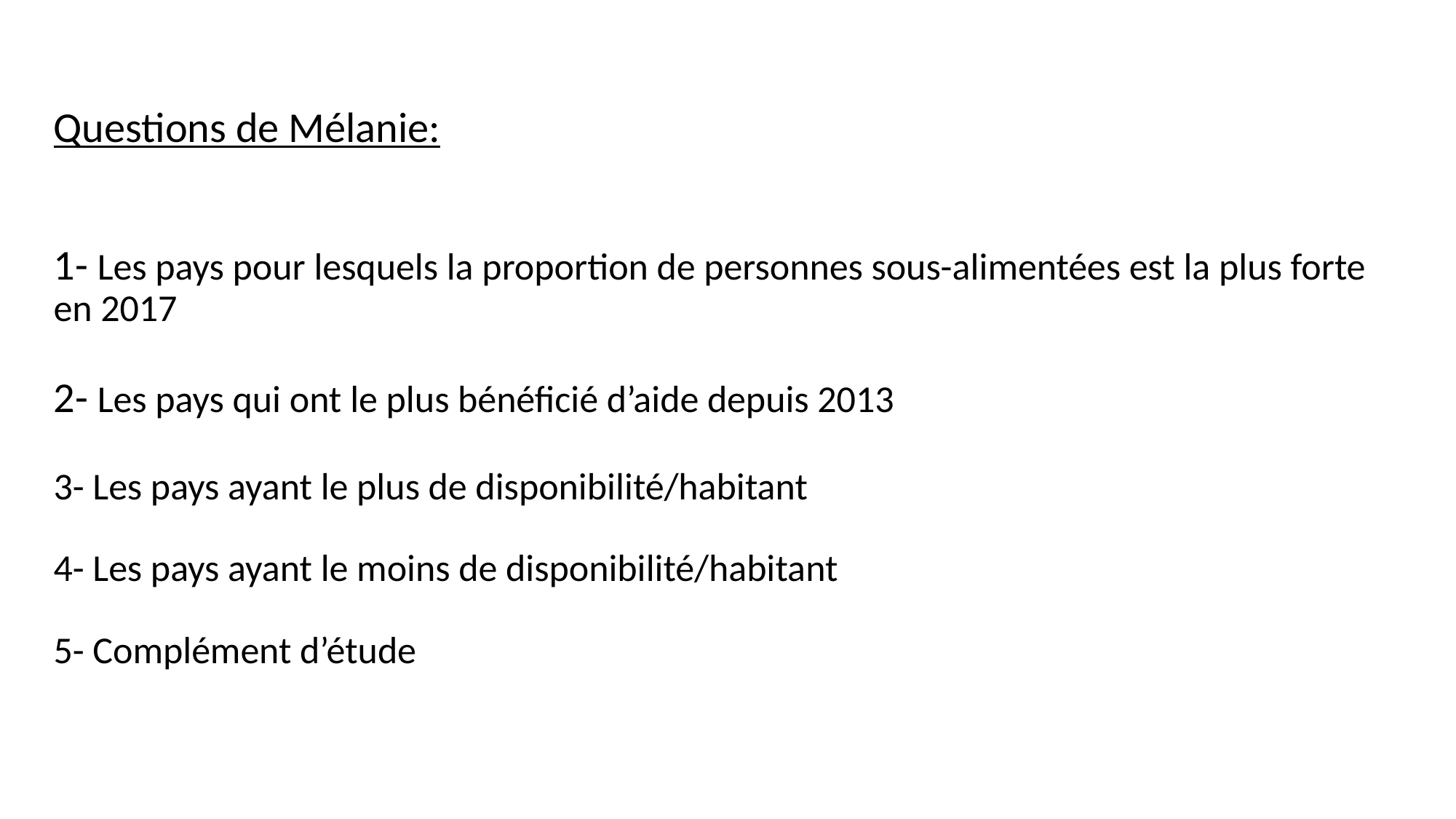

# Questions de Mélanie: 1- Les pays pour lesquels la proportion de personnes sous-alimentées est la plus forte en 2017 2- Les pays qui ont le plus bénéficié d’aide depuis 2013 3- Les pays ayant le plus de disponibilité/habitant 4- Les pays ayant le moins de disponibilité/habitant 5- Complément d’étude